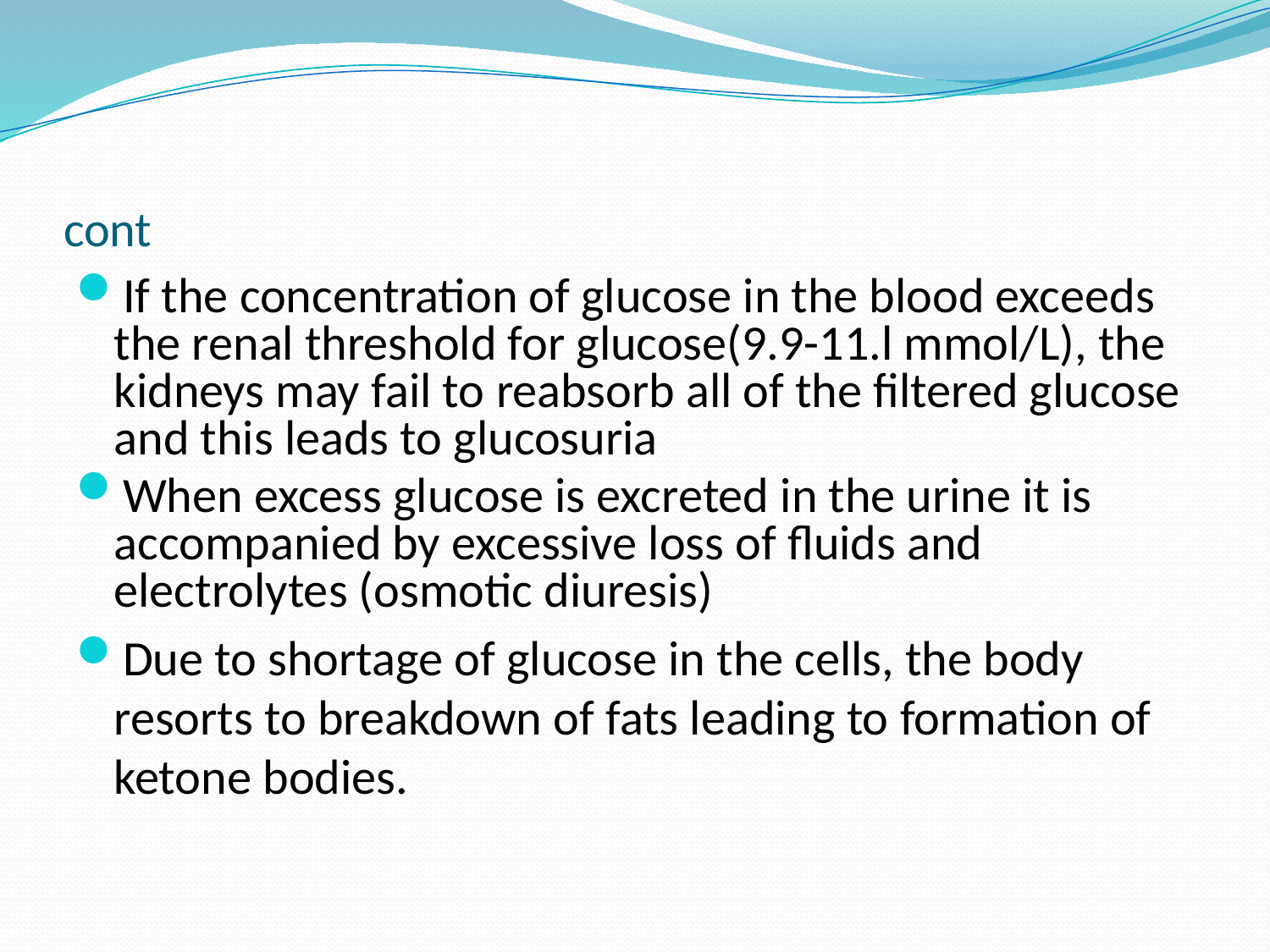

# cont
If the concentration of glucose in the blood exceeds the renal threshold for glucose(9.9-11.l mmol/L), the kidneys may fail to reabsorb all of the filtered glucose and this leads to glucosuria
When excess glucose is excreted in the urine it is accompanied by excessive loss of fluids and electrolytes (osmotic diuresis)
Due to shortage of glucose in the cells, the body resorts to breakdown of fats leading to formation of ketone bodies.